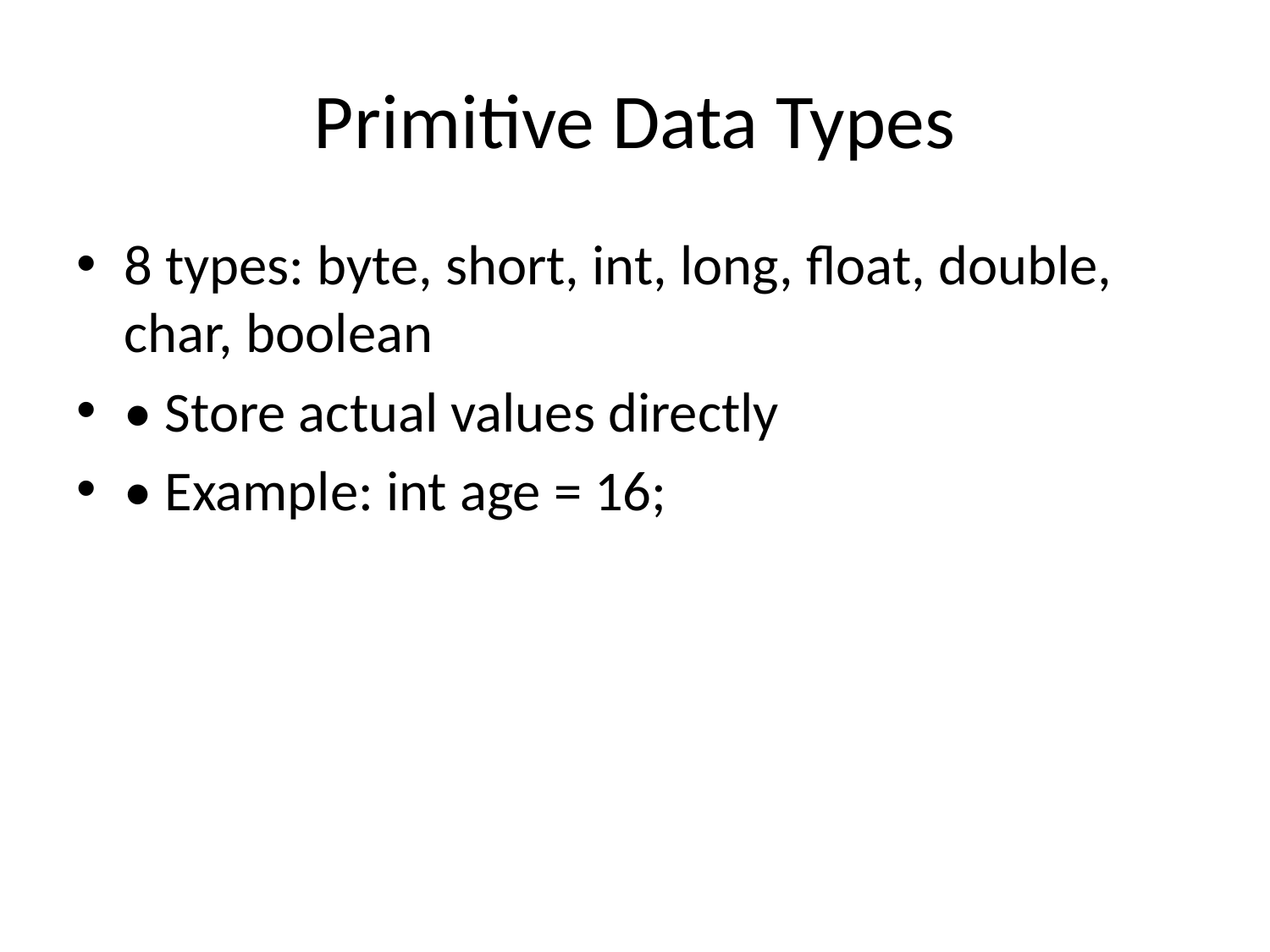

# Primitive Data Types
8 types: byte, short, int, long, float, double, char, boolean
• Store actual values directly
• Example: int age = 16;